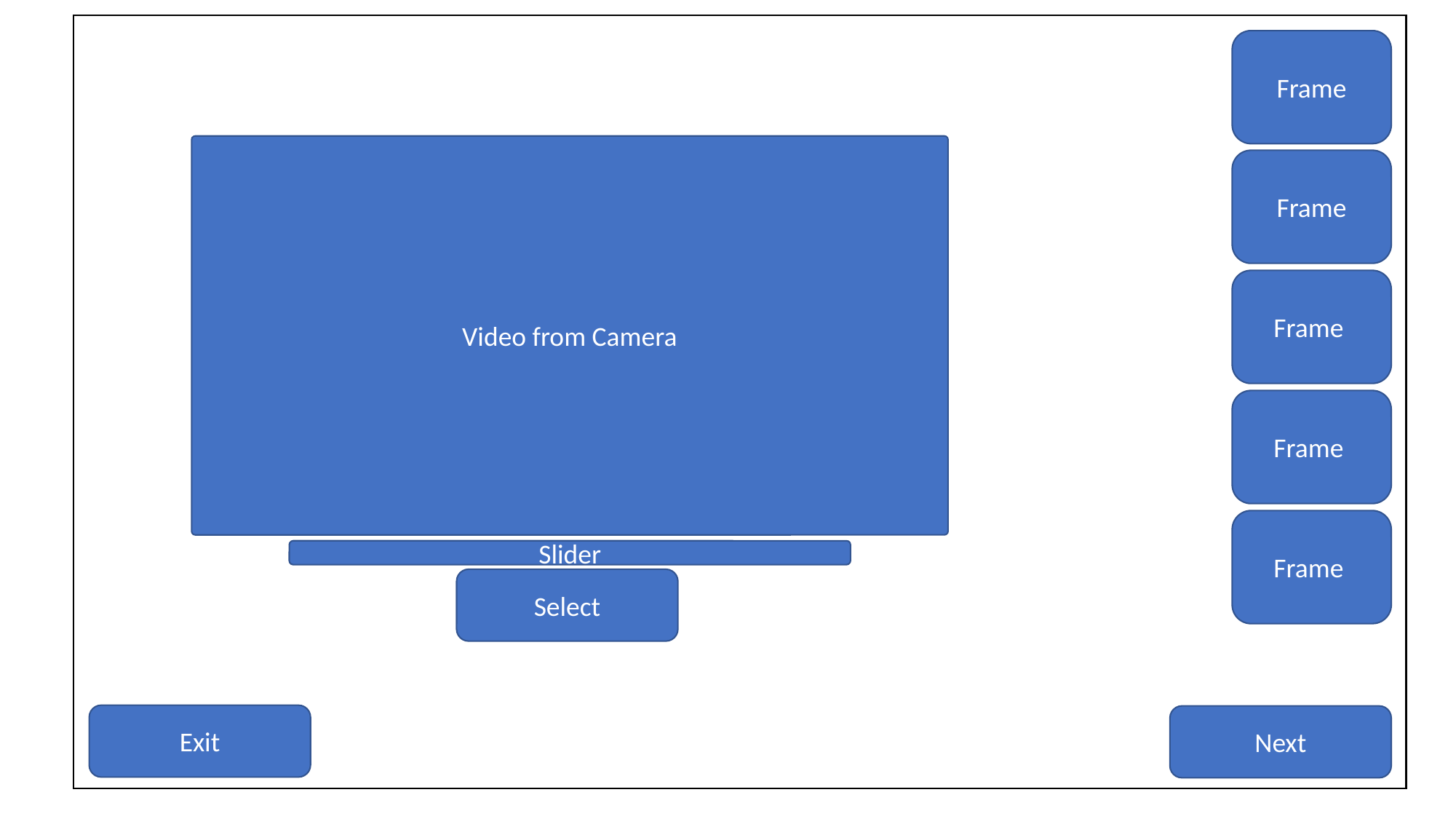

Frame
Video from Camera
Frame
Frame
Frame
Frame
Slider
Select
Exit
Next